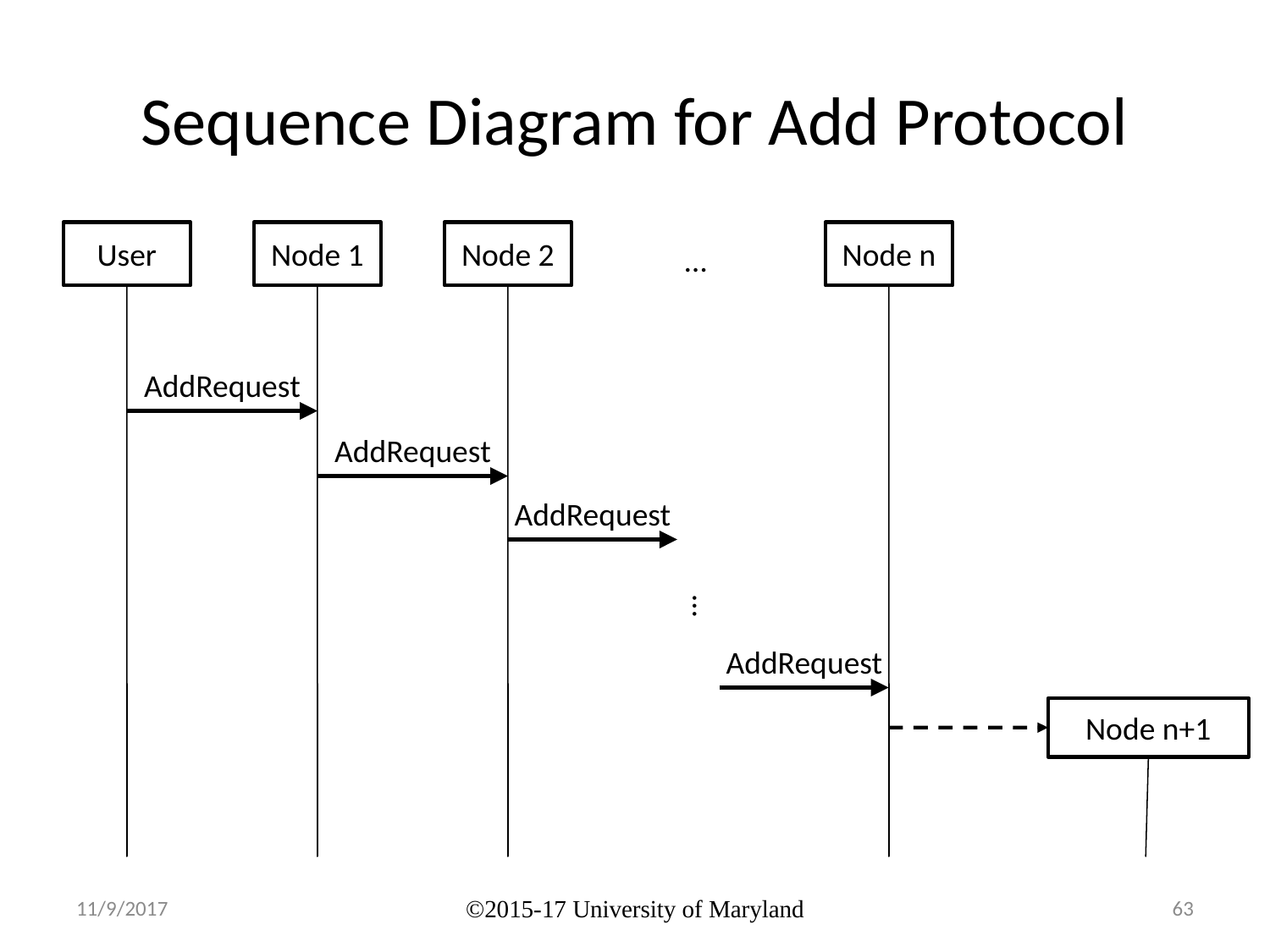

# Sequence Diagram for Add Protocol
User
Node 1
Node 2
Node n
…
AddRequest
AddRequest
AddRequest
…
AddRequest
Node n+1
11/9/2017
©2015-17 University of Maryland
63